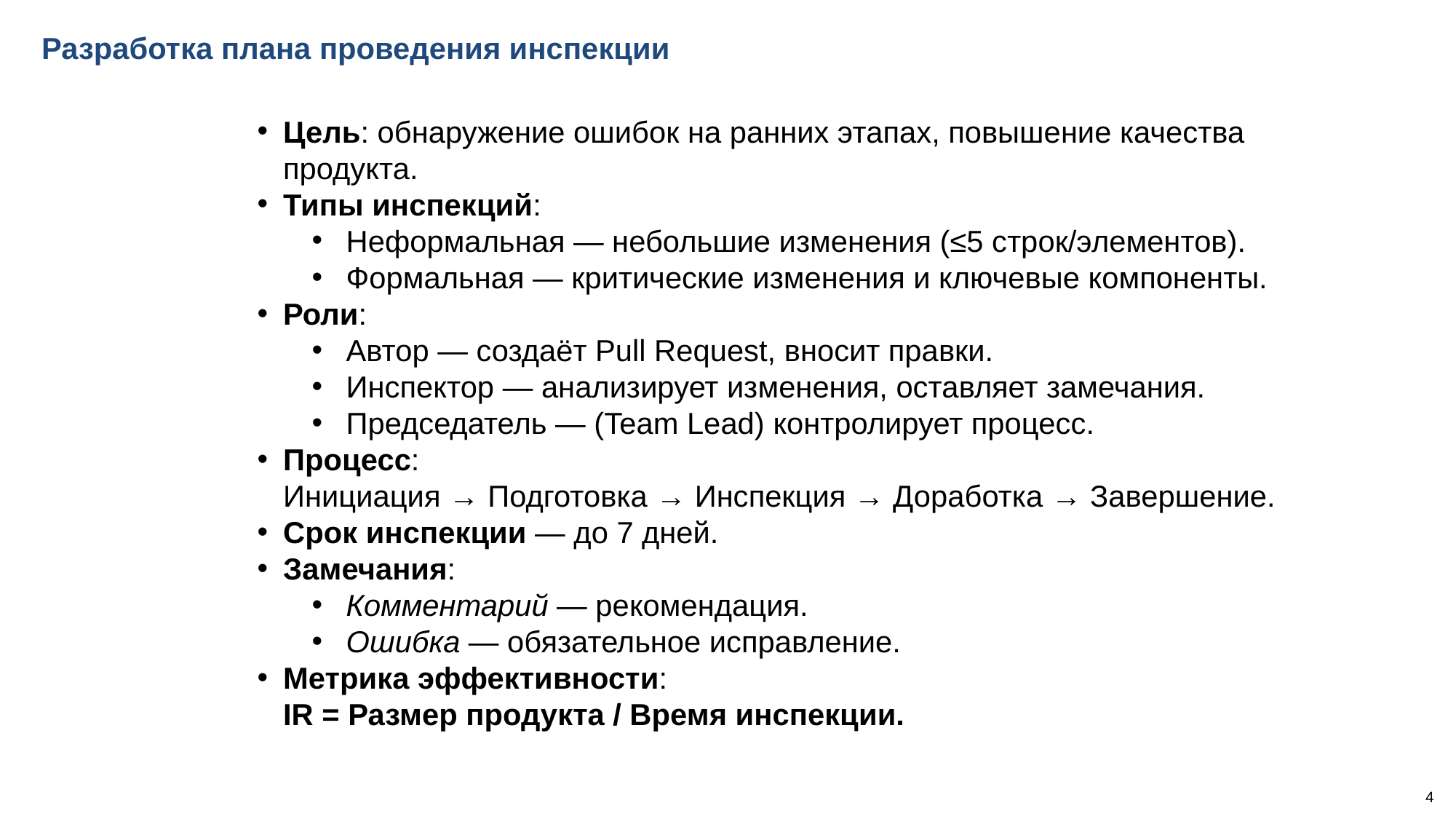

Разработка плана проведения инспекции
Цель: обнаружение ошибок на ранних этапах, повышение качества продукта.
Типы инспекций:
Неформальная — небольшие изменения (≤5 строк/элементов).
Формальная — критические изменения и ключевые компоненты.
Роли:
Автор — создаёт Pull Request, вносит правки.
Инспектор — анализирует изменения, оставляет замечания.
Председатель — (Team Lead) контролирует процесс.
Процесс:
Инициация → Подготовка → Инспекция → Доработка → Завершение.
Срок инспекции — до 7 дней.
Замечания:
Комментарий — рекомендация.
Ошибка — обязательное исправление.
Метрика эффективности:
IR = Размер продукта / Время инспекции.

4